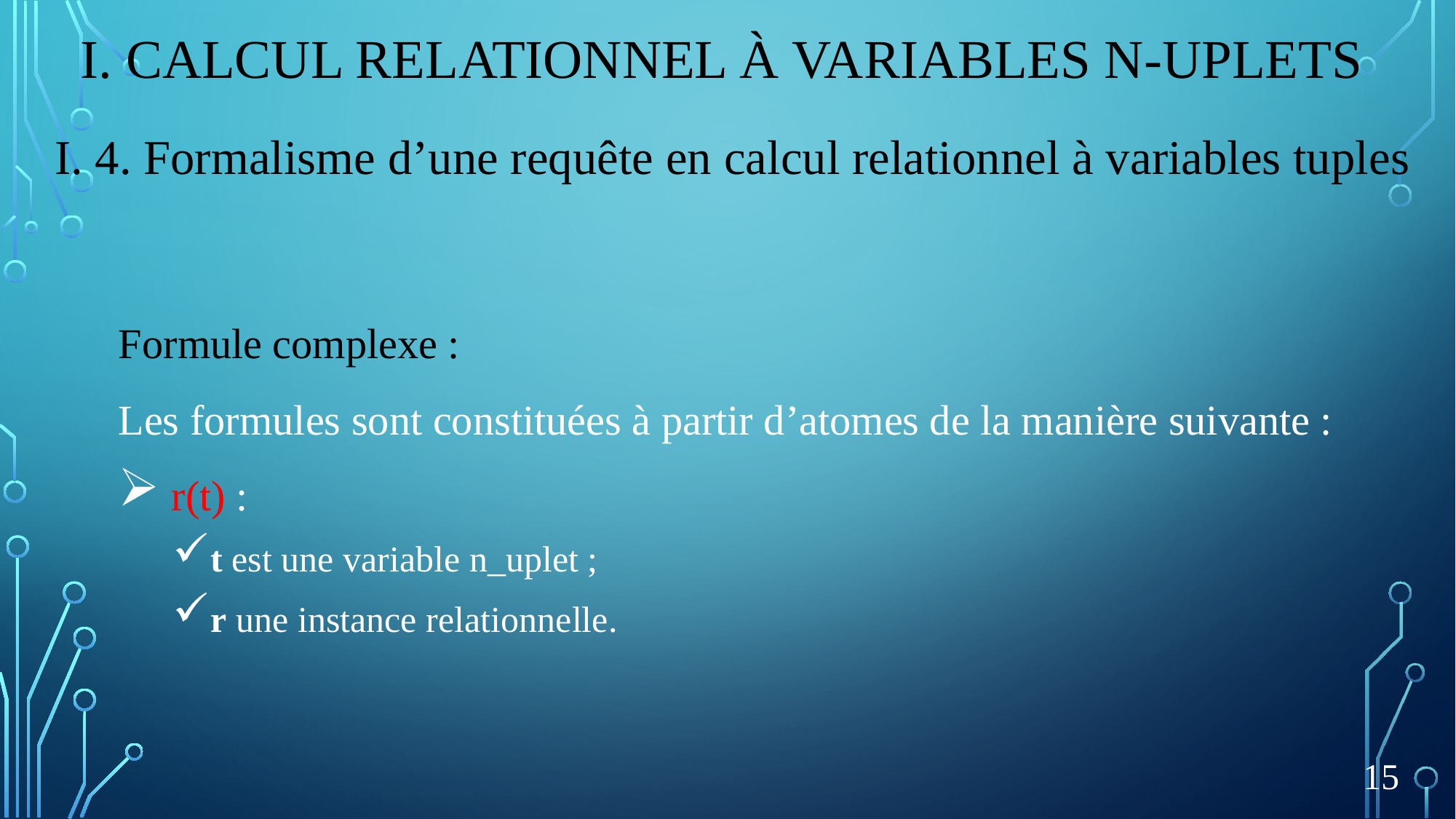

# I. Calcul relationnel à variables n-uplets
I. 4. Formalisme d’une requête en calcul relationnel à variables tuples
Formule complexe :
Les formules sont constituées à partir d’atomes de la manière suivante :
 r(t) :
t est une variable n_uplet ;
r une instance relationnelle.
15